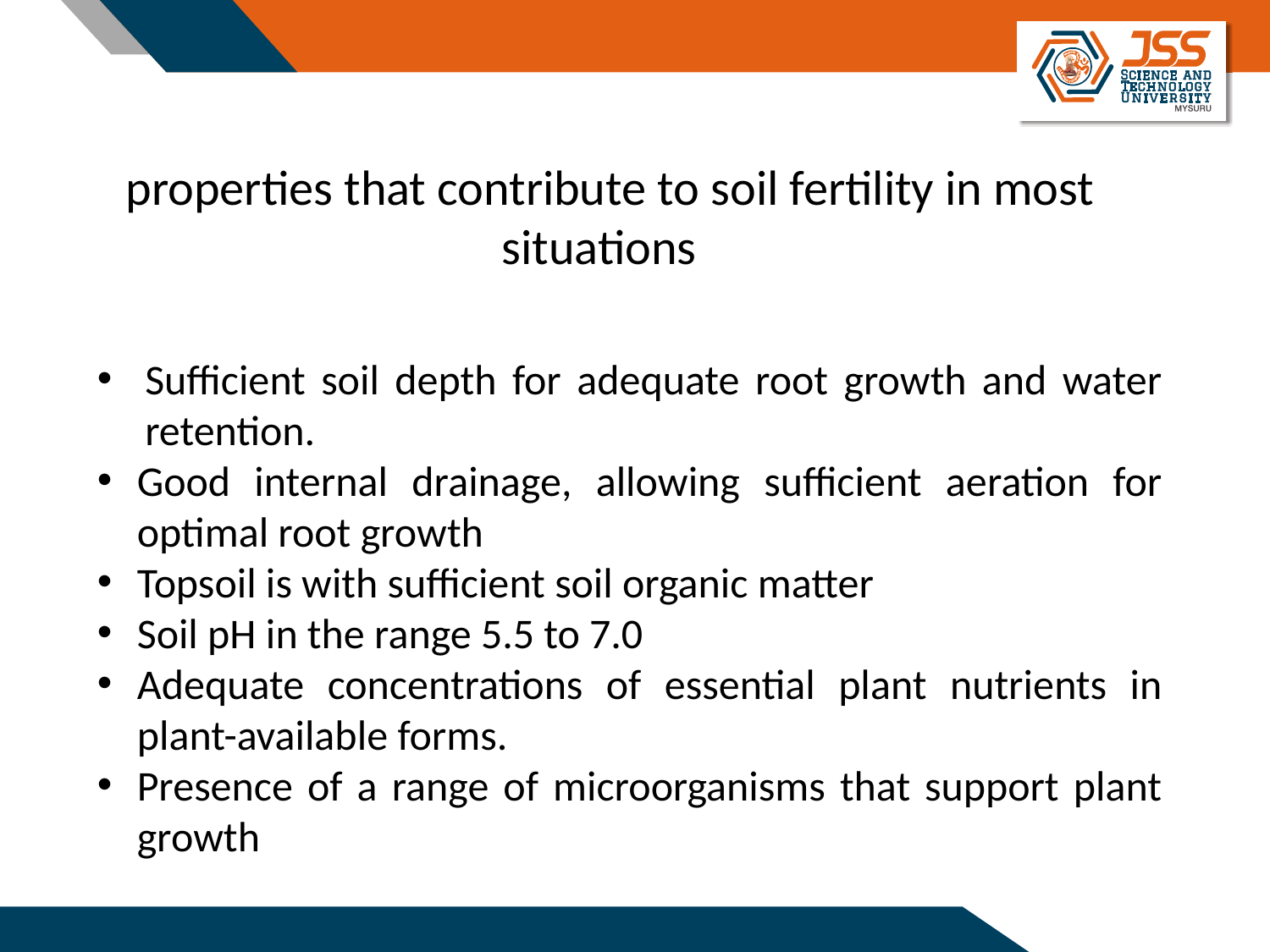

# properties that contribute to soil fertility in most situations
Sufficient soil depth for adequate root growth and water retention.
Good internal drainage, allowing sufficient aeration for optimal root growth
Topsoil is with sufficient soil organic matter
Soil pH in the range 5.5 to 7.0
Adequate concentrations of essential plant nutrients in plant-available forms.
Presence of a range of microorganisms that support plant growth
4